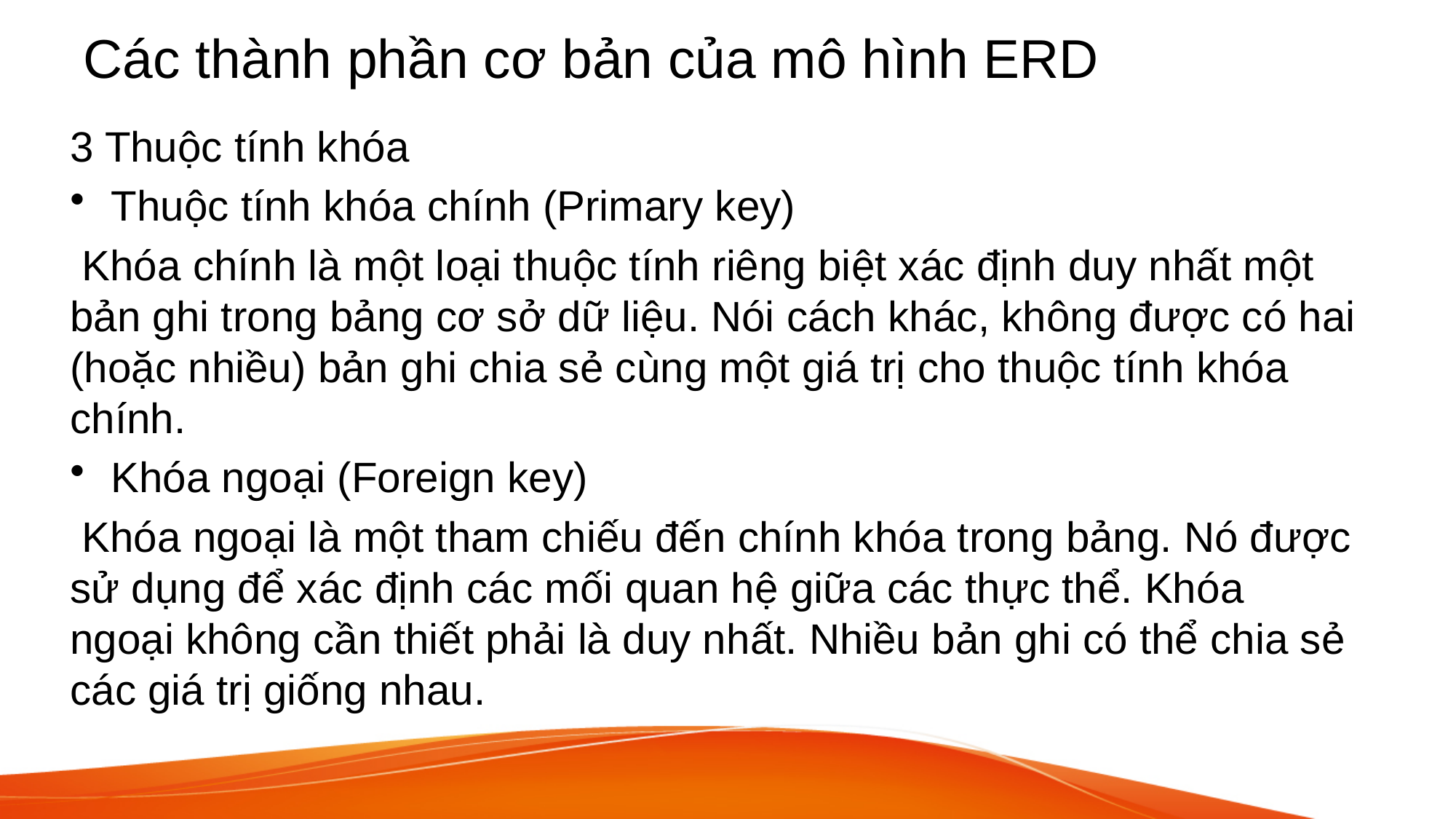

# Các thành phần cơ bản của mô hình ERD
3 Thuộc tính khóa
Thuộc tính khóa chính (Primary key)
 Khóa chính là một loại thuộc tính riêng biệt xác định duy nhất một bản ghi trong bảng cơ sở dữ liệu. Nói cách khác, không được có hai (hoặc nhiều) bản ghi chia sẻ cùng một giá trị cho thuộc tính khóa chính.
Khóa ngoại (Foreign key)
 Khóa ngoại là một tham chiếu đến chính khóa trong bảng. Nó được sử dụng để xác định các mối quan hệ giữa các thực thể. Khóa ngoại không cần thiết phải là duy nhất. Nhiều bản ghi có thể chia sẻ các giá trị giống nhau.